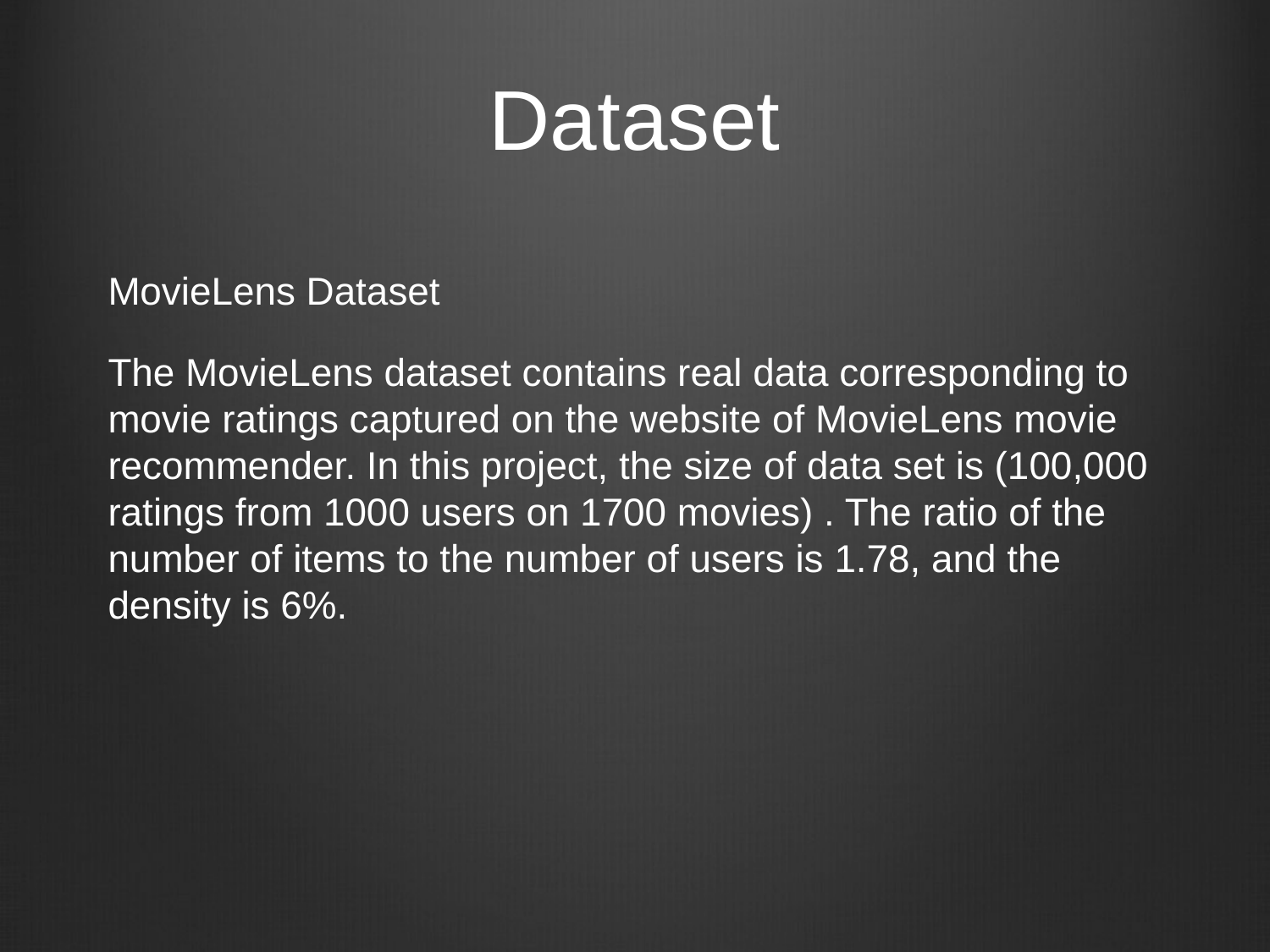

# Dataset
MovieLens Dataset
The MovieLens dataset contains real data corresponding to movie ratings captured on the website of MovieLens movie recommender. In this project, the size of data set is (100,000 ratings from 1000 users on 1700 movies) . The ratio of the number of items to the number of users is 1.78, and the density is 6%.